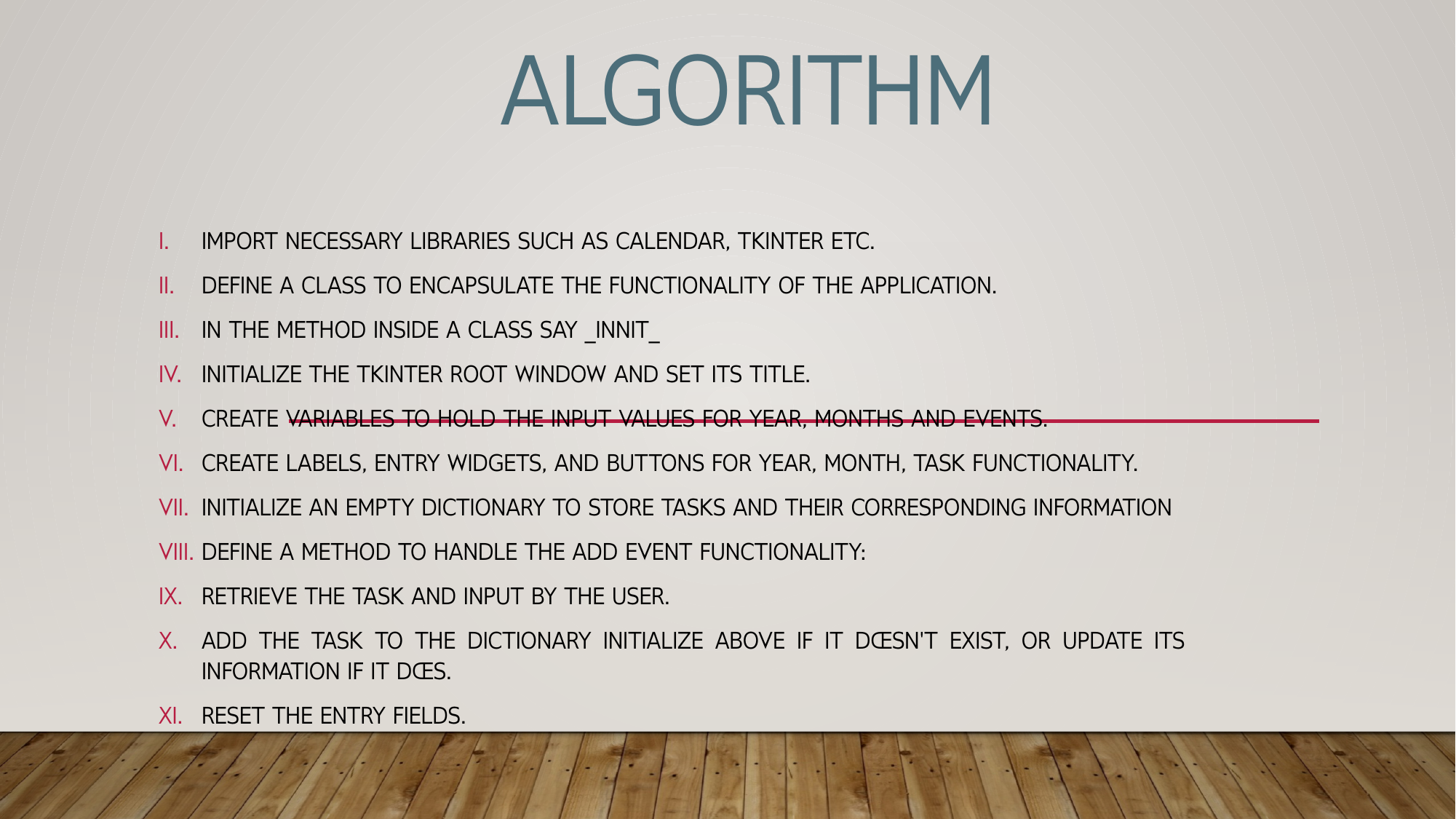

# Algorithm
Import necessary libraries such as calendar, tkinter etc.
Define a class to encapsulate the functionality of the application.
In the method inside a class say _innit_
Initialize the Tkinter root window and set its title.
Create variables to hold the input values for year, months and Events.
Create labels, entry widgets, and buttons for year, month, task functionality.
Initialize an empty dictionary to store tasks and their corresponding Information
Define a method to handle the Add Event functionality:
Retrieve the task and input by the user.
Add the task to the dictionary initialize above if it doesn't exist, or update its information if it does.
Reset the entry fields.